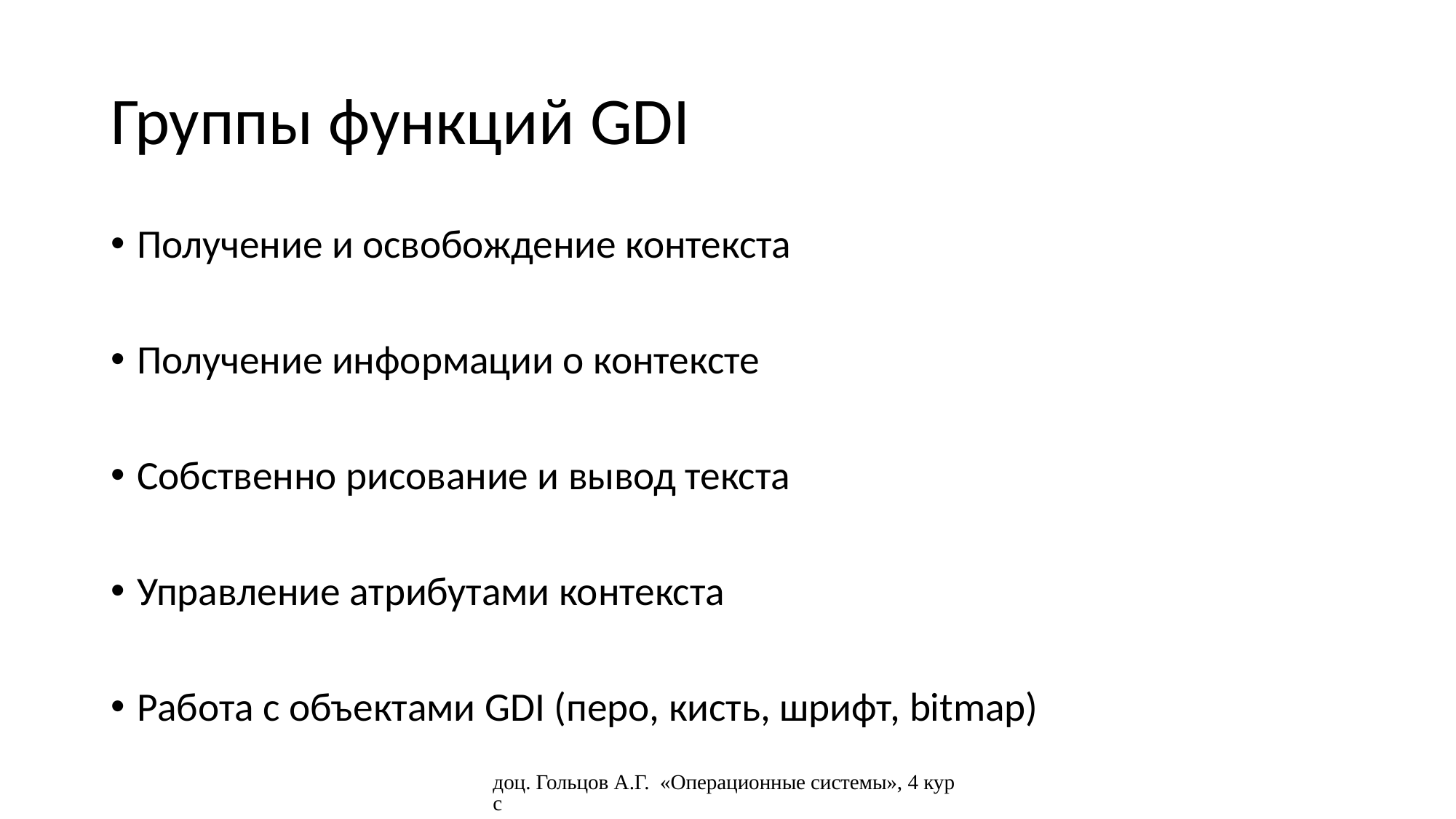

# Группы функций GDI
Получение и освобождение контекста

Получение информации о контексте

Собственно рисование и вывод текста

Управление атрибутами контекста

Работа с объектами GDI (перо, кисть, шрифт, bitmap)
доц. Гольцов А.Г.  «Операционные системы», 4 курс